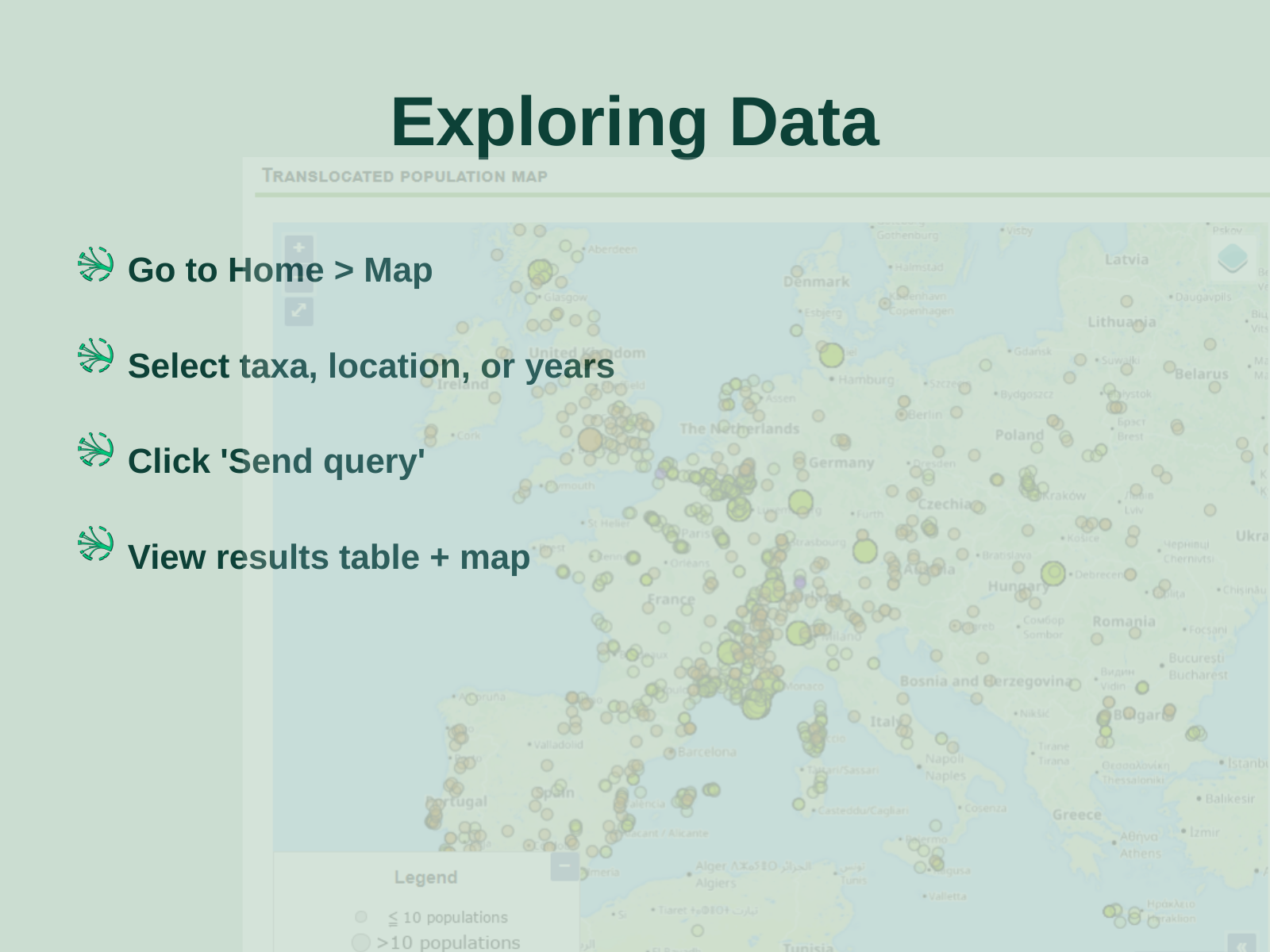

Exploring Data

Go to Home > Map

Select taxa, location, or years

Click 'Send query'

View results table + map